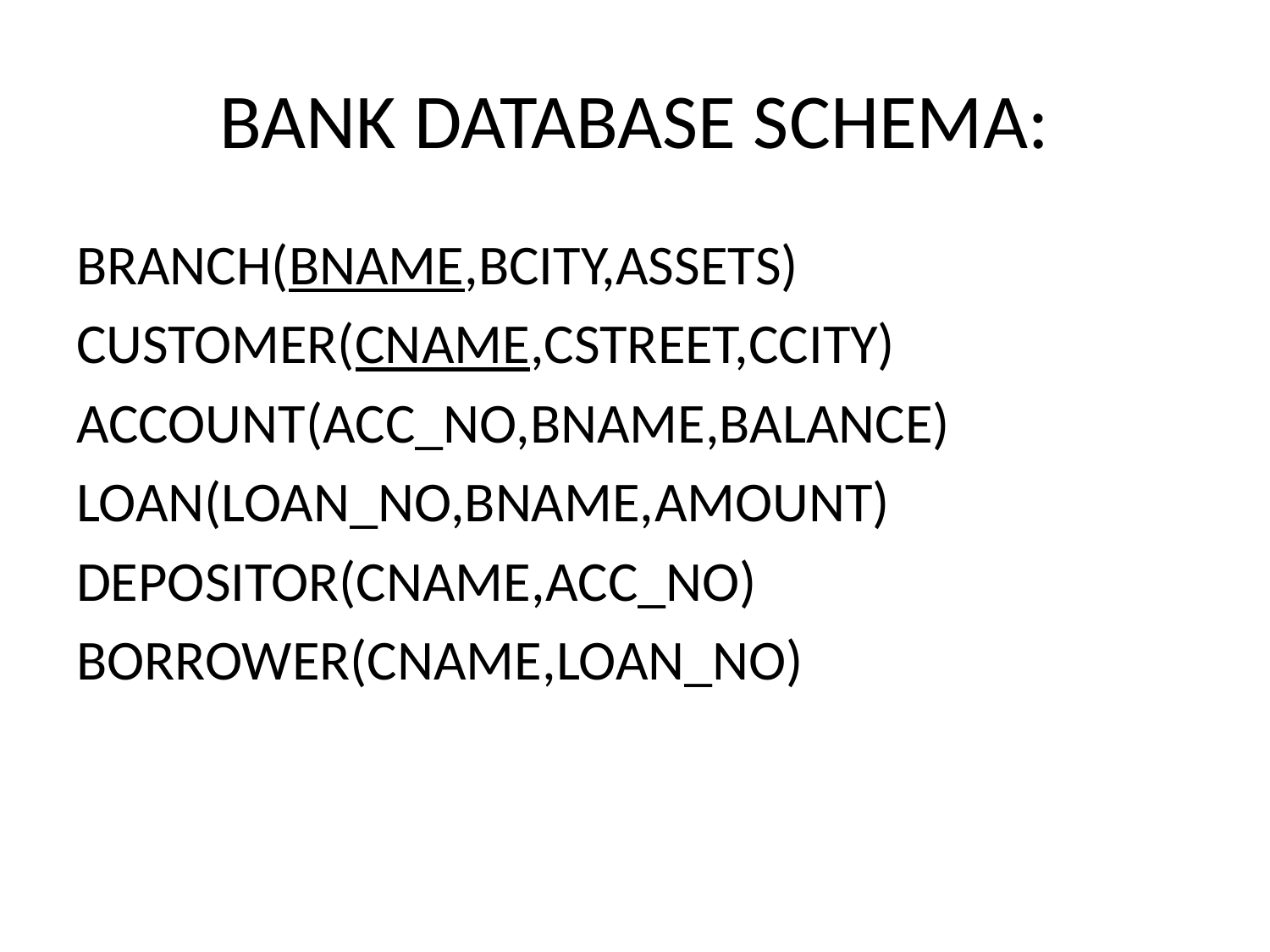

# BANK DATABASE SCHEMA:
BRANCH(BNAME,BCITY,ASSETS)
CUSTOMER(CNAME,CSTREET,CCITY)
ACCOUNT(ACC_NO,BNAME,BALANCE)
LOAN(LOAN_NO,BNAME,AMOUNT)
DEPOSITOR(CNAME,ACC_NO)
BORROWER(CNAME,LOAN_NO)